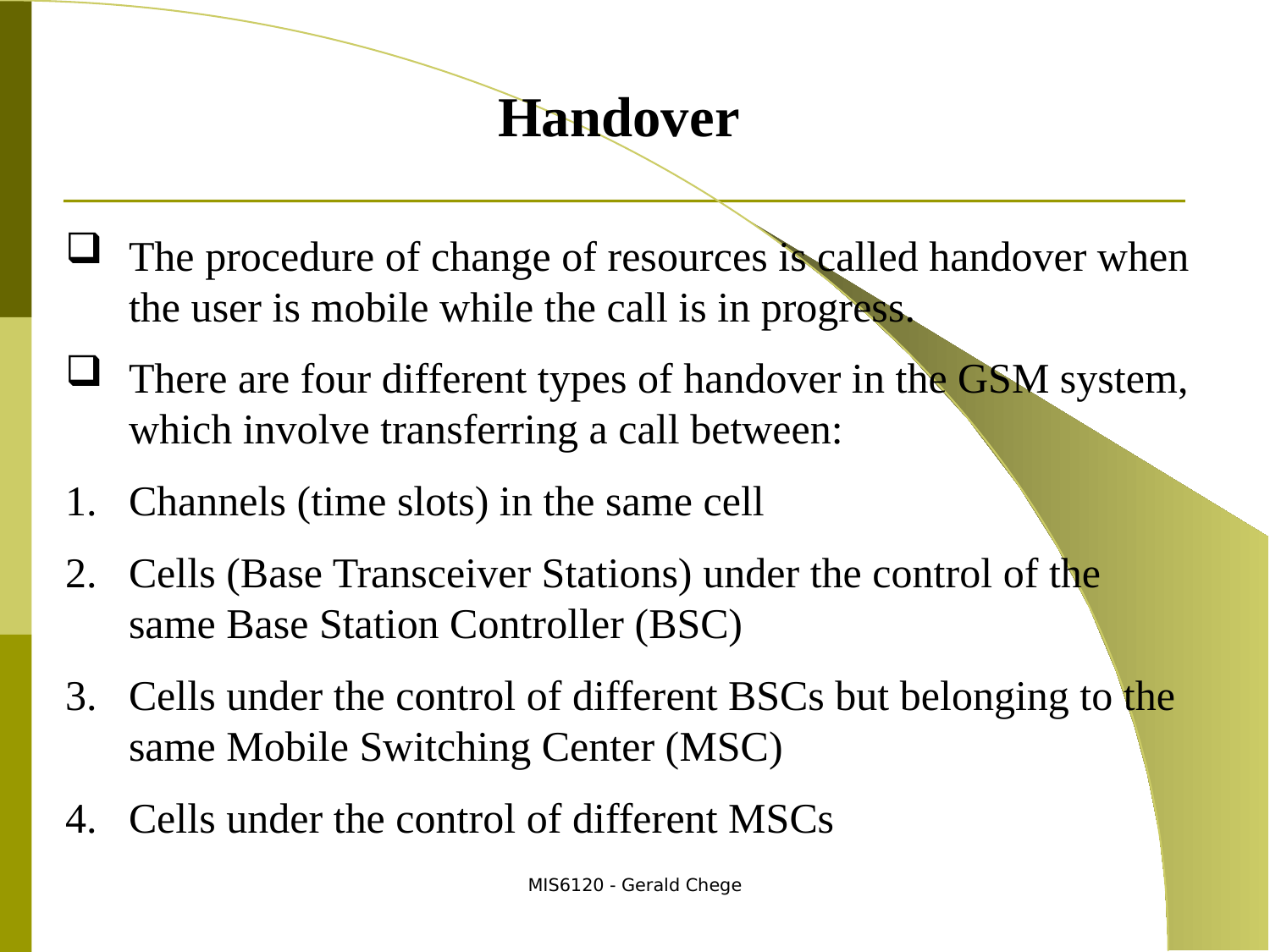

Handover
The procedure of change of resources is called handover when the user is mobile while the call is in progress.
There are four different types of handover in the GSM system, which involve transferring a call between:
Channels (time slots) in the same cell
Cells (Base Transceiver Stations) under the control of the same Base Station Controller (BSC)
Cells under the control of different BSCs but belonging to the same Mobile Switching Center (MSC)
Cells under the control of different MSCs
MIS6120 - Gerald Chege